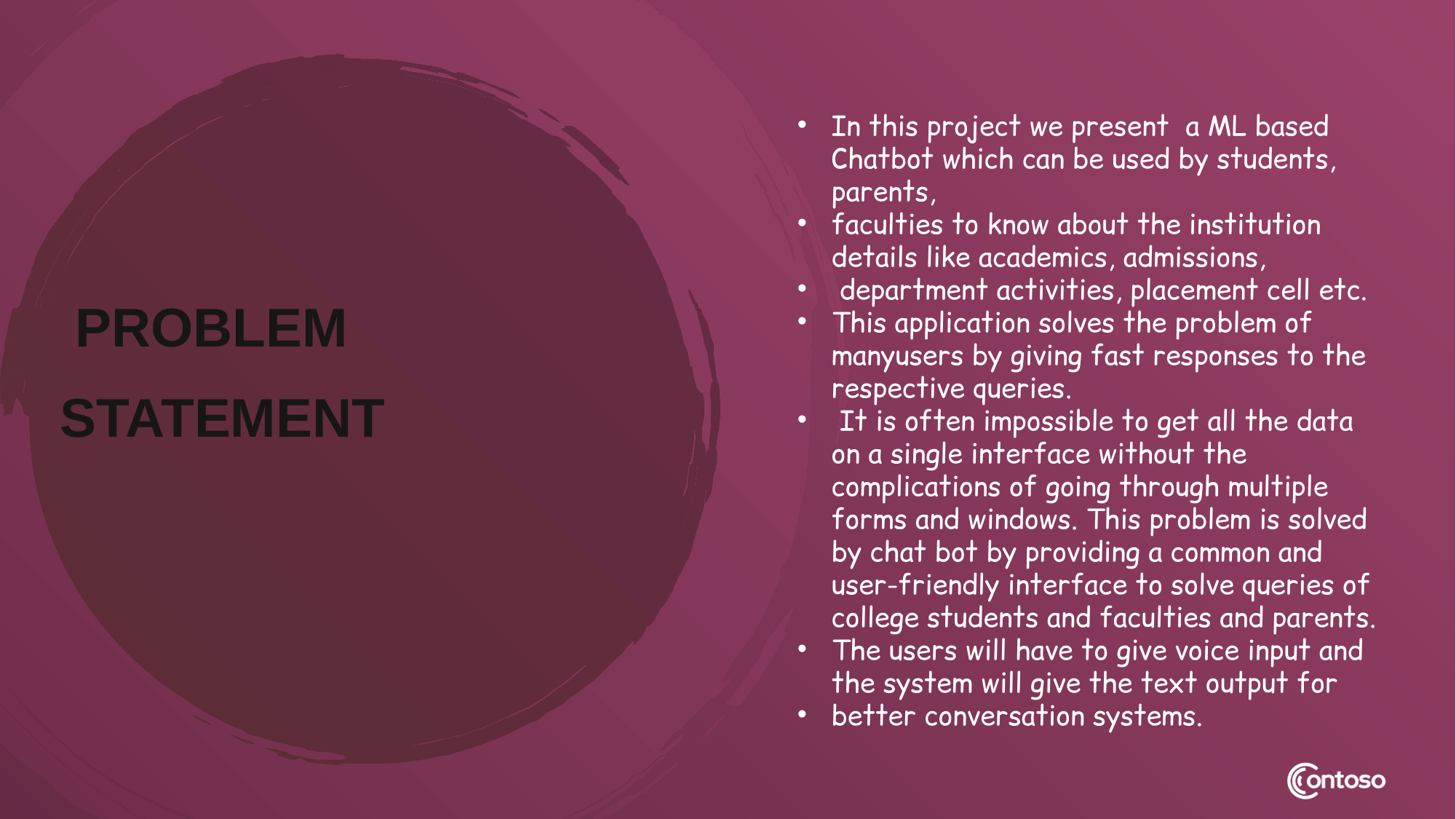

In this project we present  a ML based Chatbot which can be used by students, parents,
faculties to know about the institution details like academics, admissions,
 department activities, placement cell etc.
This application solves the problem of manyusers by giving fast responses to the respective queries.
 It is often impossible to get all the data on a single interface without the complications of going through multiple forms and windows. This problem is solved by chat bot by providing a common and user-friendly interface to solve queries of college students and faculties and parents.
The users will have to give voice input and the system will give the text output for
better conversation systems.
# PROBLEM STATEMENT